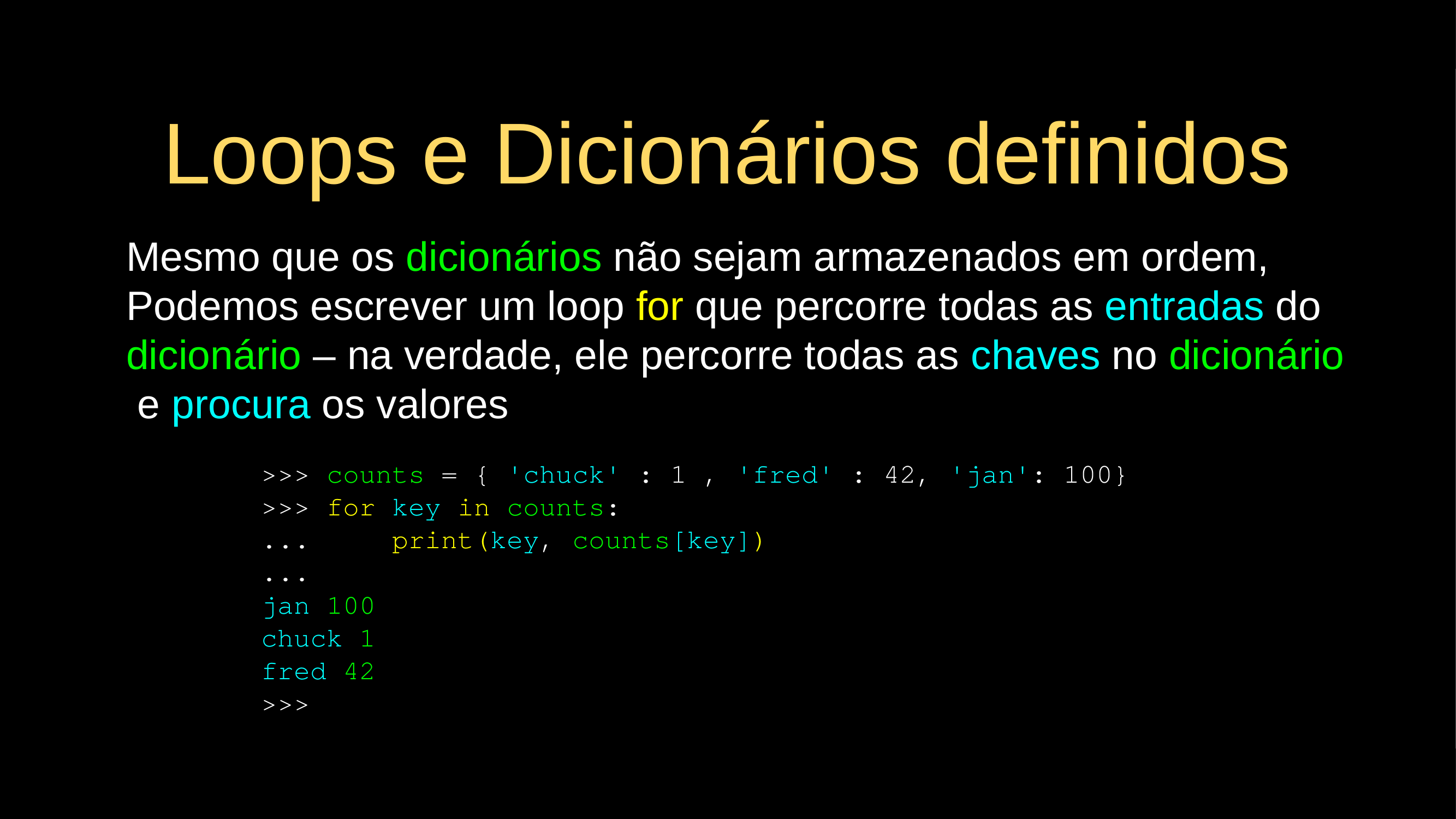

# Loops e Dicionários definidos
Mesmo que os dicionários não sejam armazenados em ordem, Podemos escrever um loop for que percorre todas as entradas do dicionário – na verdade, ele percorre todas as chaves no dicionário  e procura os valores
>>> counts = { 'chuck' : 1 , 'fred' : 42, 'jan': 100}
>>> for key in counts:
...     print(key, counts[key])
...
jan 100
chuck 1
fred 42
>>>